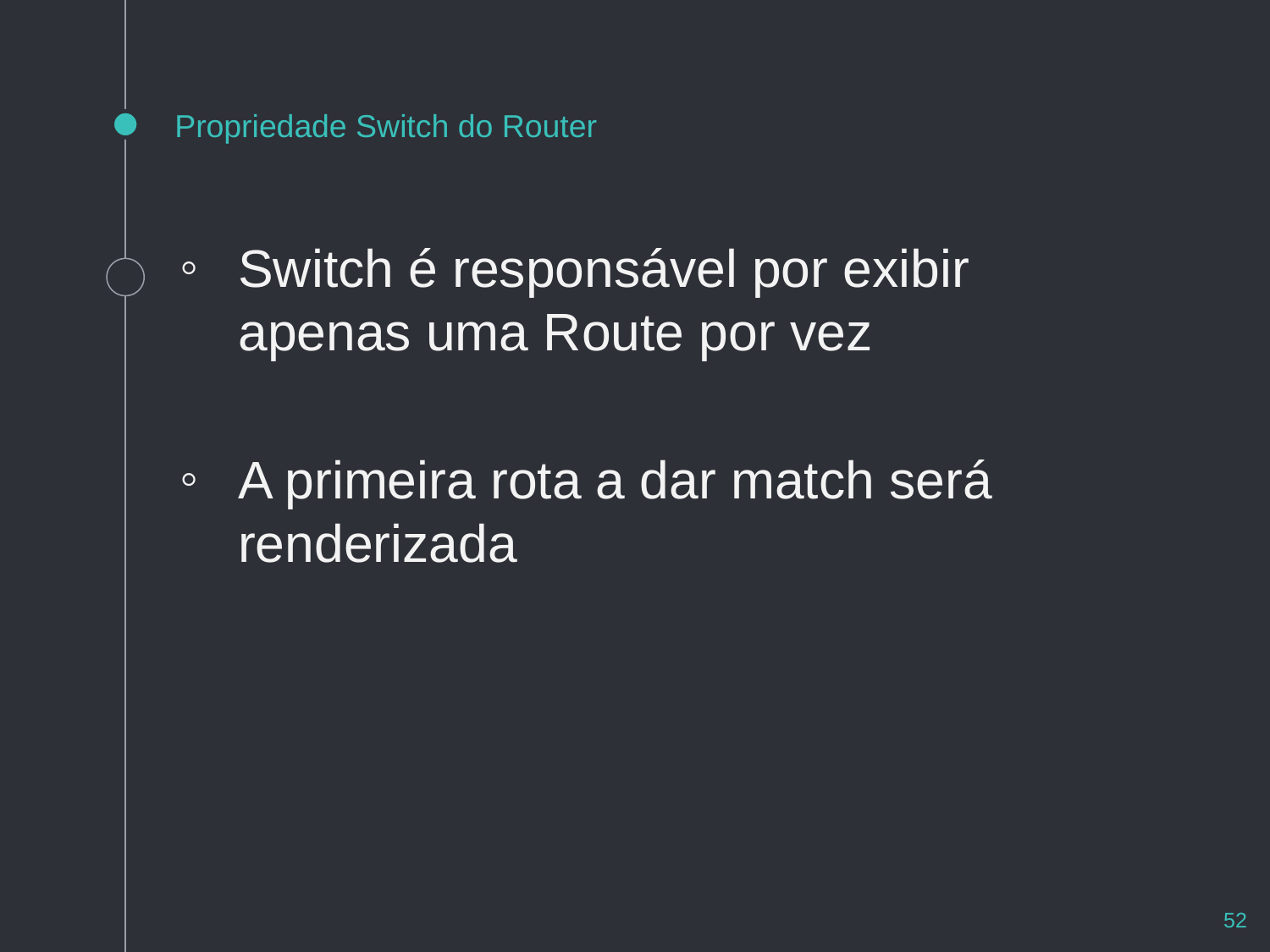

# Propriedade Switch do Router
Switch é responsável por exibir apenas uma Route por vez

A primeira rota a dar match será renderizada
52